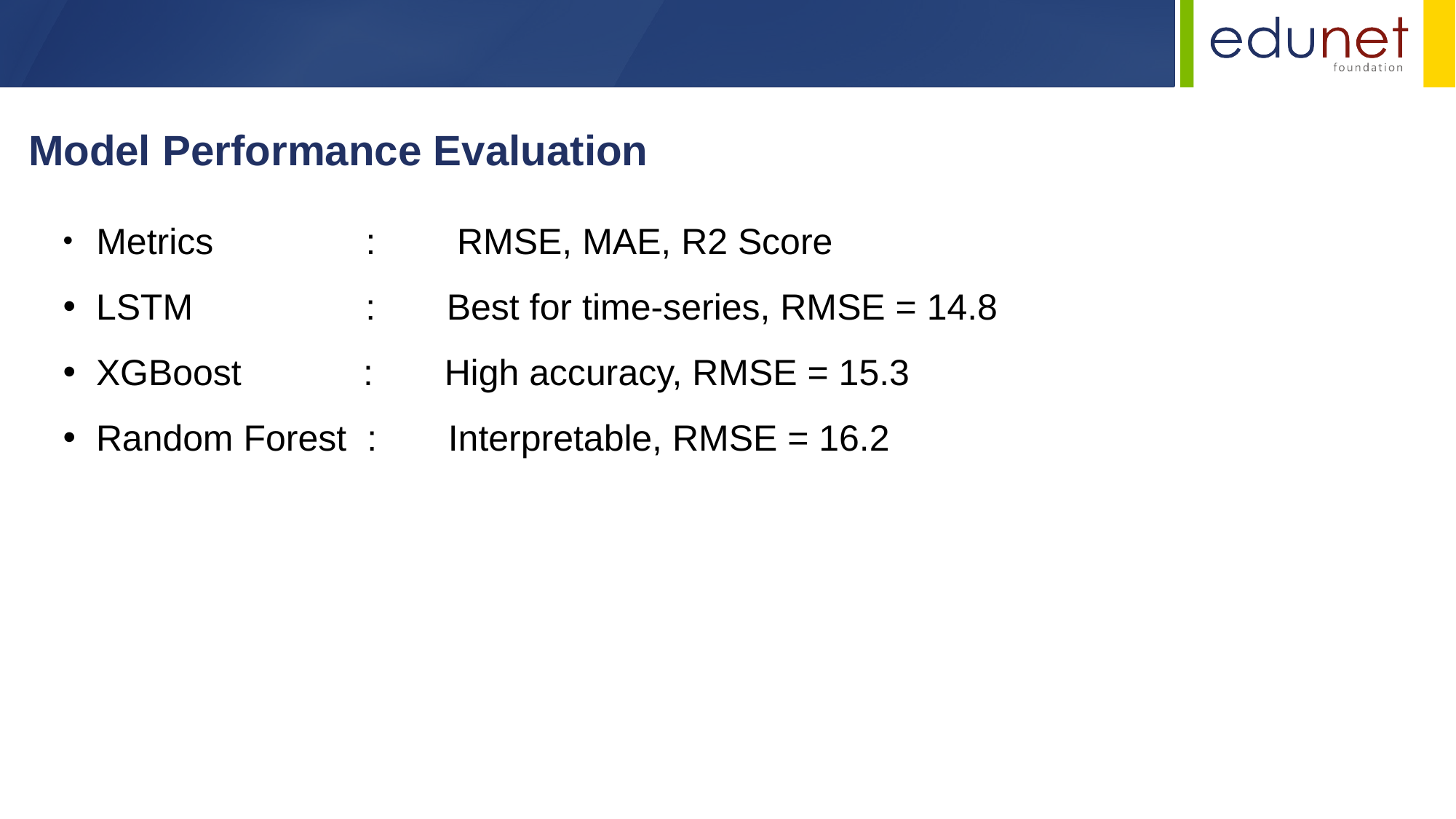

Model Performance Evaluation
   Metrics               :        RMSE, MAE, R2 Score
  LSTM                 :       Best for time-series, RMSE = 14.8
  XGBoost            :       High accuracy, RMSE = 15.3
  Random Forest  :       Interpretable, RMSE = 16.2